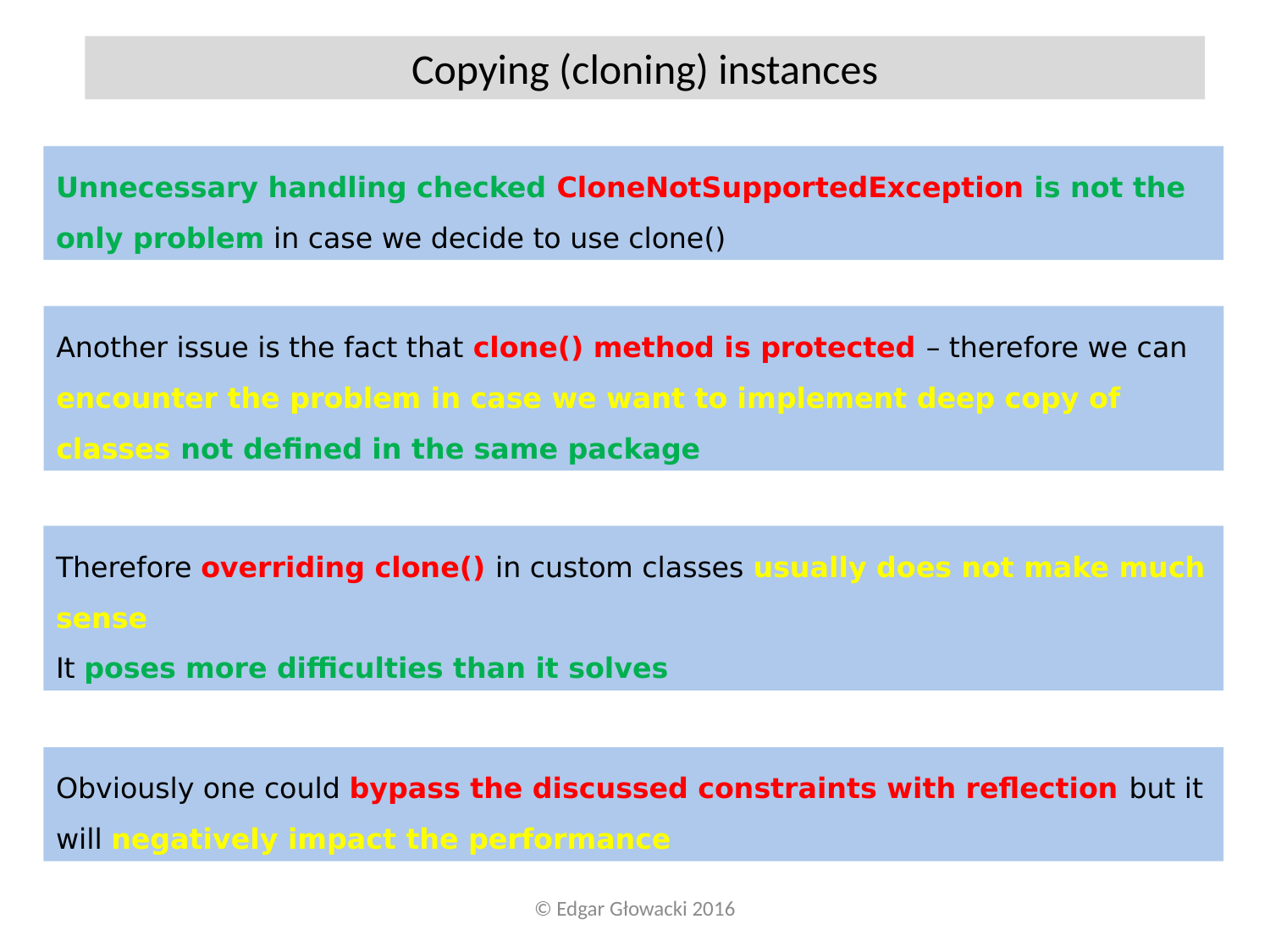

Copying (cloning) instances
Unnecessary handling checked CloneNotSupportedException is not the only problem in case we decide to use clone()
Another issue is the fact that clone() method is protected – therefore we can encounter the problem in case we want to implement deep copy of classes not defined in the same package
Therefore overriding clone() in custom classes usually does not make much sense
It poses more difficulties than it solves
Obviously one could bypass the discussed constraints with reflection but it will negatively impact the performance
© Edgar Głowacki 2016